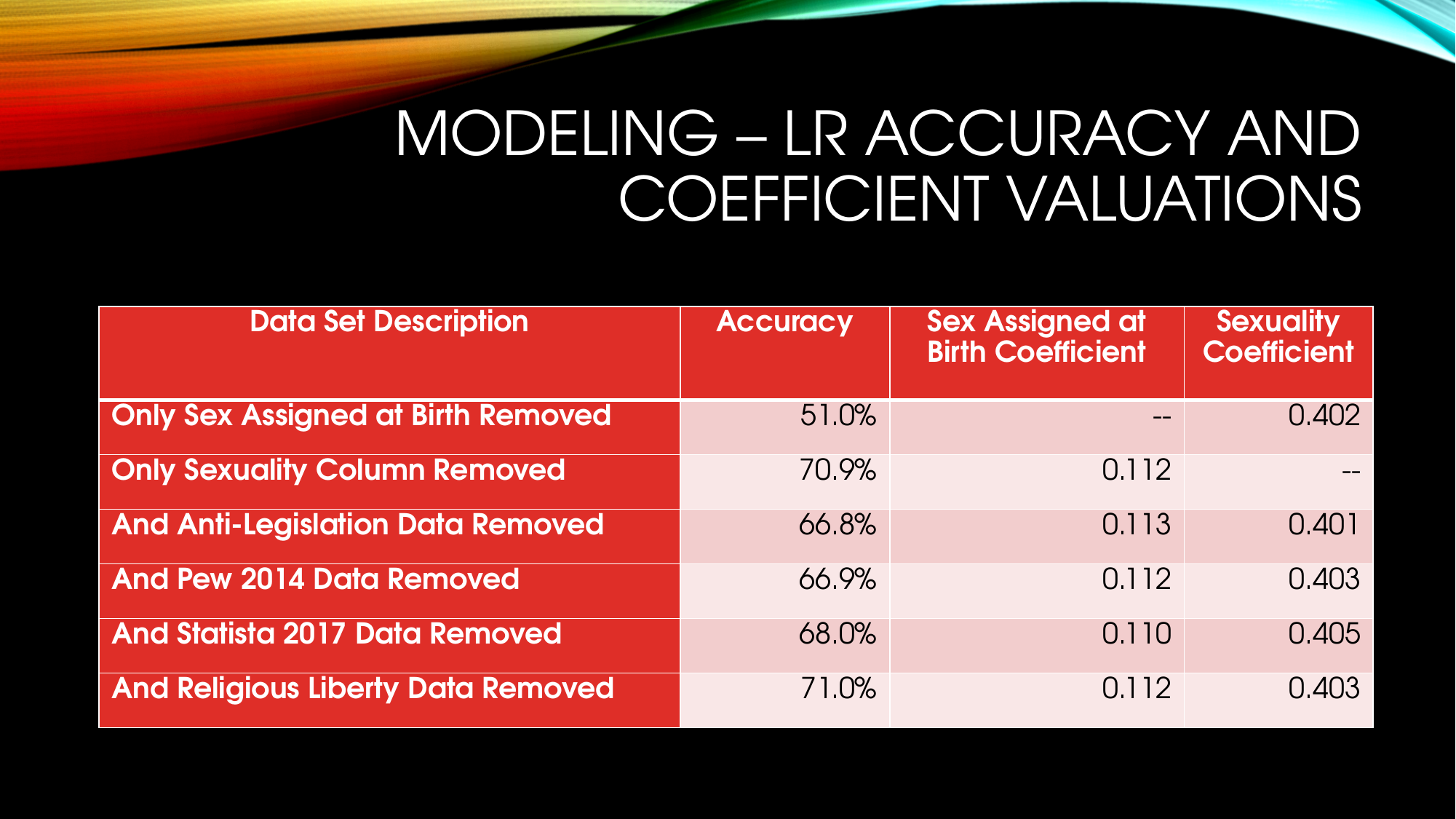

# Modeling – LR Accuracy and Coefficient Valuations
| Data Set Description | Accuracy | Sex Assigned at Birth Coefficient | Sexuality Coefficient |
| --- | --- | --- | --- |
| Only Sex Assigned at Birth Removed | 51.0% | -- | 0.402 |
| Only Sexuality Column Removed | 70.9% | 0.112 | -- |
| And Anti-Legislation Data Removed | 66.8% | 0.113 | 0.401 |
| And Pew 2014 Data Removed | 66.9% | 0.112 | 0.403 |
| And Statista 2017 Data Removed | 68.0% | 0.110 | 0.405 |
| And Religious Liberty Data Removed | 71.0% | 0.112 | 0.403 |